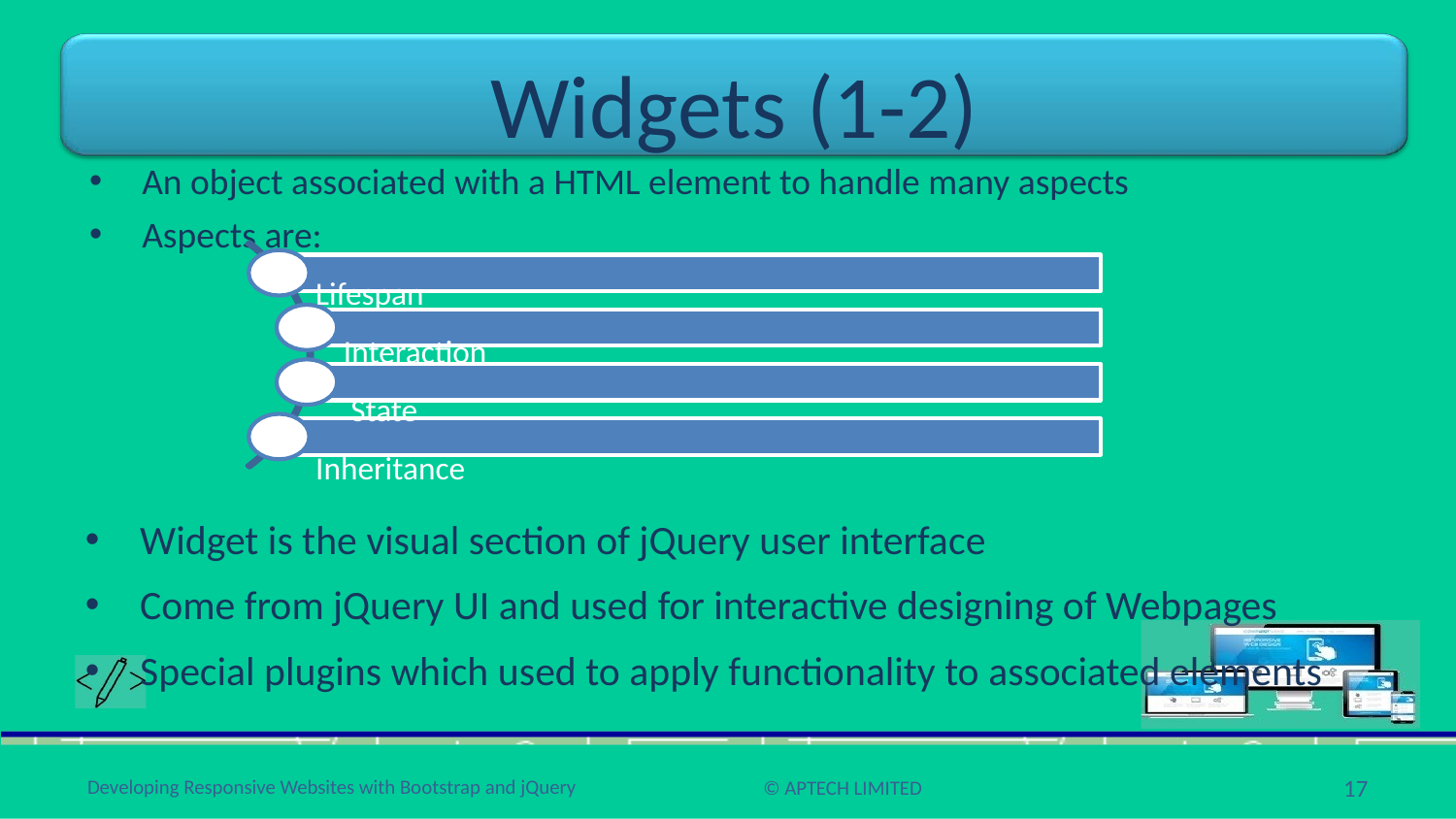

# Widgets (1-2)
An object associated with a HTML element to handle many aspects
Aspects are:

Lifespan
Interaction  State
Inheritance
Widget is the visual section of jQuery user interface
Come from jQuery UI and used for interactive designing of Webpages
Special plugins which used to apply functionality to associated elements

17
Developing Responsive Websites with Bootstrap and jQuery
© APTECH LIMITED